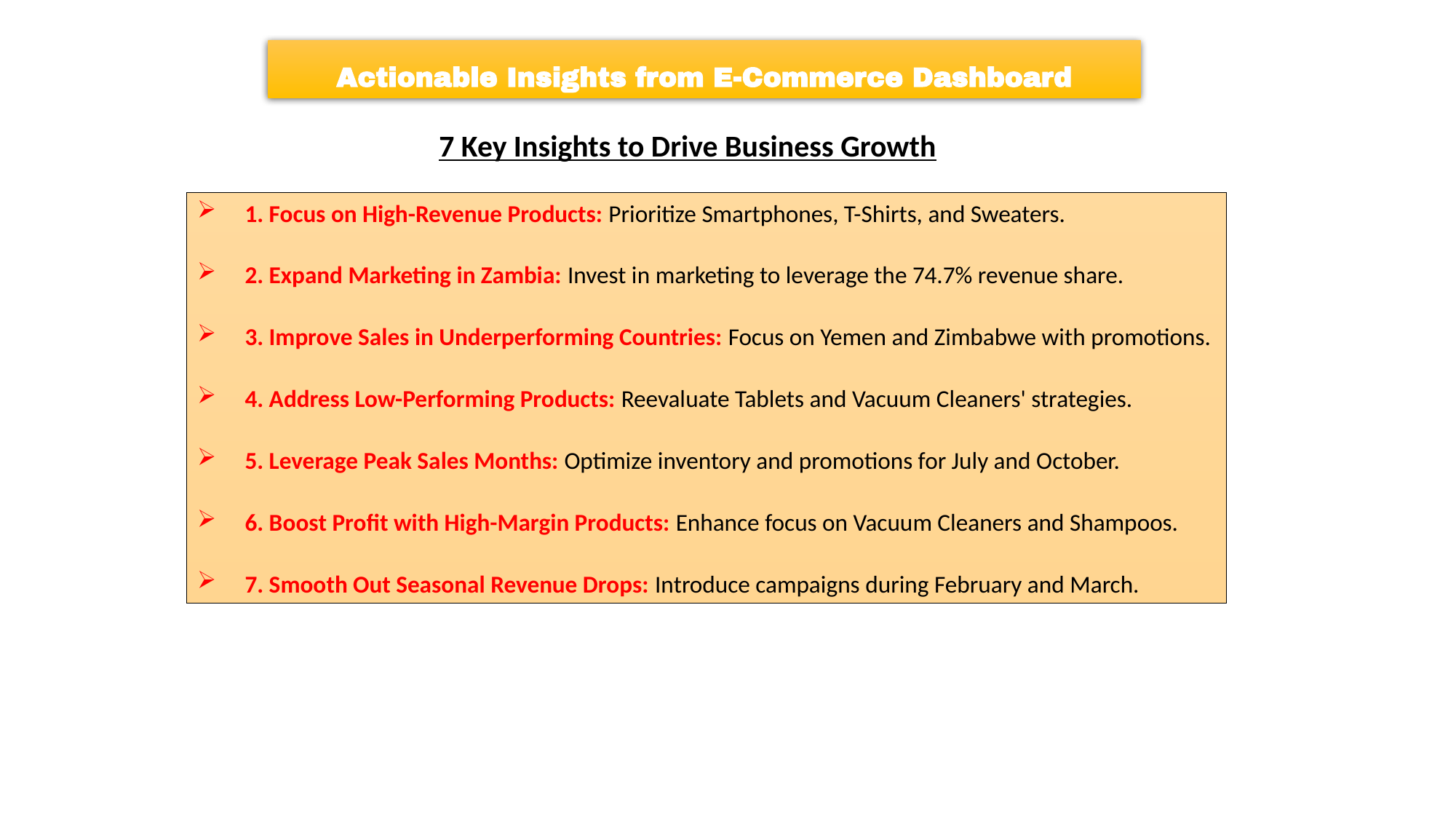

# Actionable Insights from E-Commerce Dashboard
7 Key Insights to Drive Business Growth
1. Focus on High-Revenue Products: Prioritize Smartphones, T-Shirts, and Sweaters.

2. Expand Marketing in Zambia: Invest in marketing to leverage the 74.7% revenue share.

3. Improve Sales in Underperforming Countries: Focus on Yemen and Zimbabwe with promotions.

4. Address Low-Performing Products: Reevaluate Tablets and Vacuum Cleaners' strategies.

5. Leverage Peak Sales Months: Optimize inventory and promotions for July and October.

6. Boost Profit with High-Margin Products: Enhance focus on Vacuum Cleaners and Shampoos.

7. Smooth Out Seasonal Revenue Drops: Introduce campaigns during February and March.